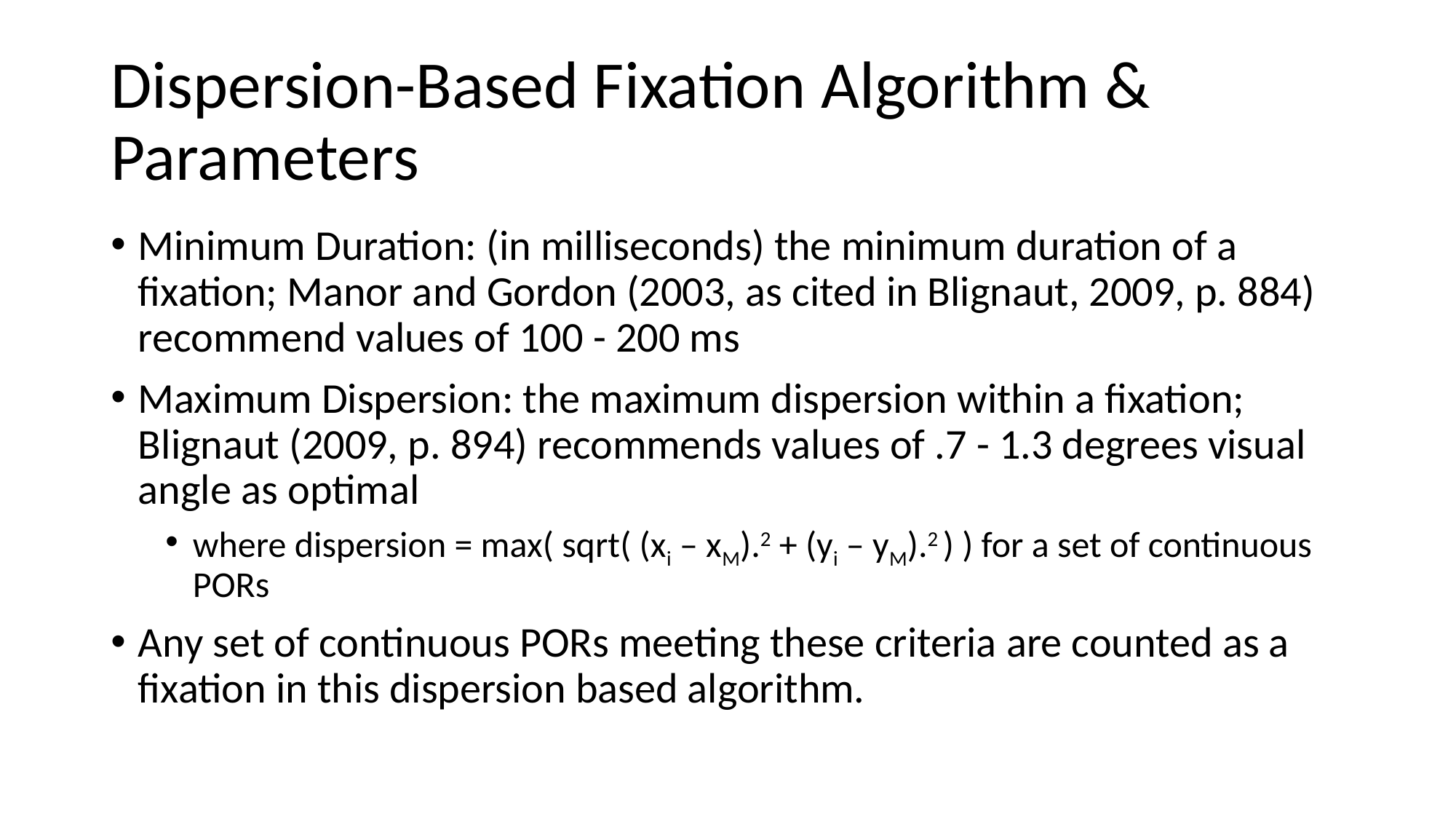

# Dispersion-Based Fixation Algorithm & Parameters
Minimum Duration: (in milliseconds) the minimum duration of a fixation; Manor and Gordon (2003, as cited in Blignaut, 2009, p. 884) recommend values of 100 - 200 ms
Maximum Dispersion: the maximum dispersion within a fixation; Blignaut (2009, p. 894) recommends values of .7 - 1.3 degrees visual angle as optimal
where dispersion = max( sqrt( (xi – xM).2 + (yi – yM).2 ) ) for a set of continuous PORs
Any set of continuous PORs meeting these criteria are counted as a fixation in this dispersion based algorithm.